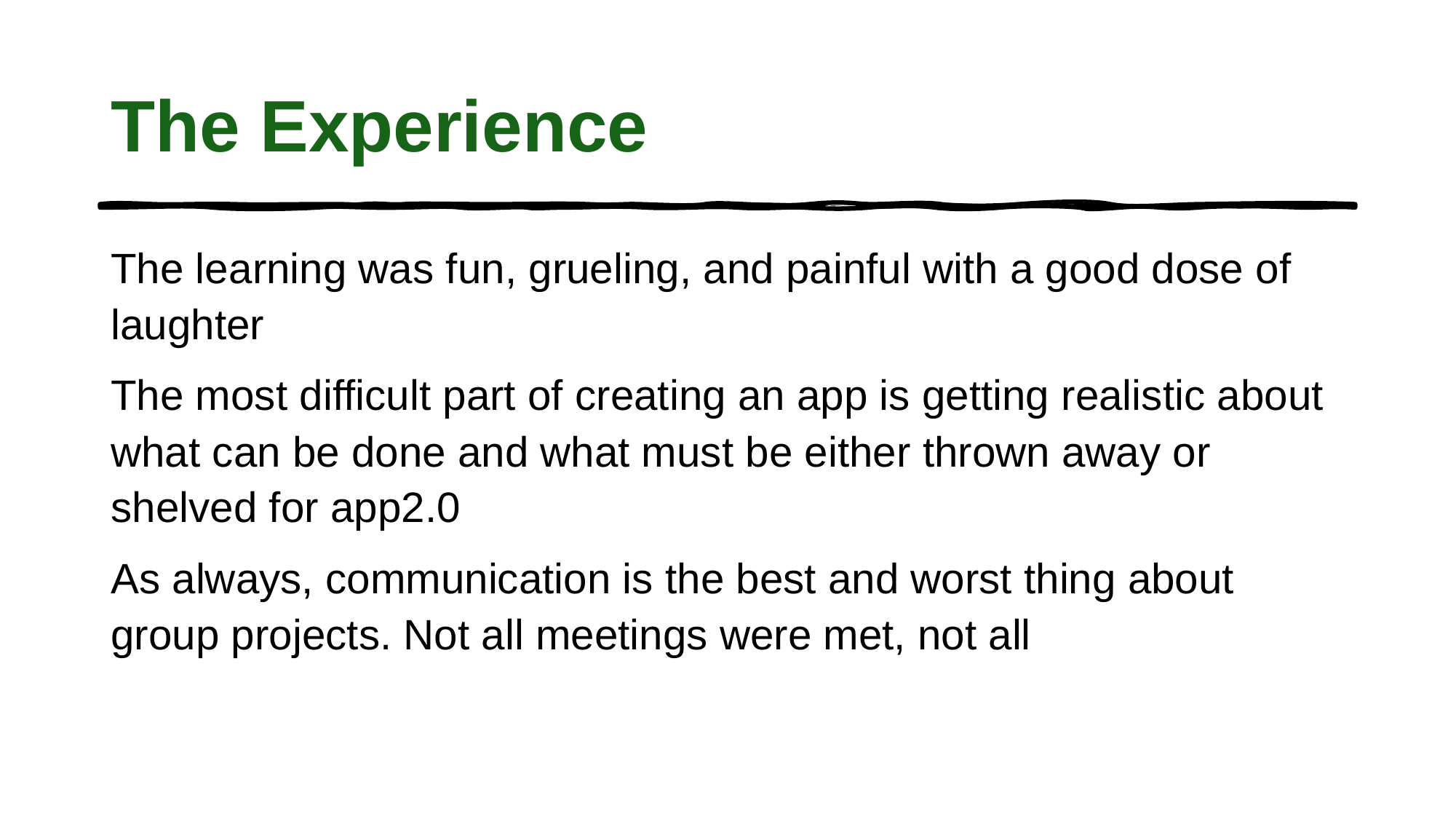

# The Experience
The learning was fun, grueling, and painful with a good dose of laughter
The most difficult part of creating an app is getting realistic about what can be done and what must be either thrown away or shelved for app2.0
As always, communication is the best and worst thing about group projects. Not all meetings were met, not all